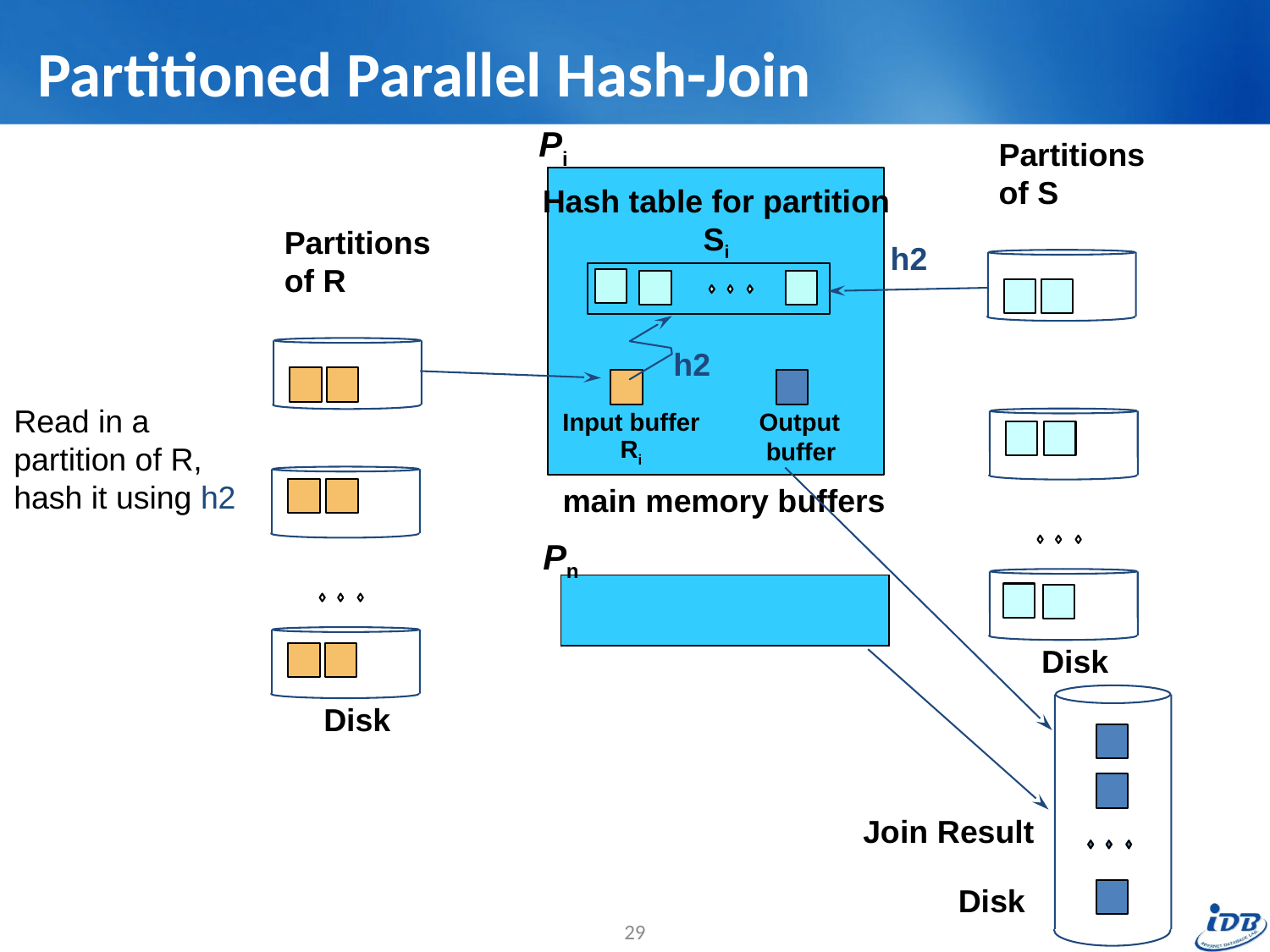

# Partitioned Parallel Hash-Join
Pi
Partitions
of S

Hash table for partition
Si
Partitions
of R
h2

h2

Read in a
partition of R,
hash it using h2
Output
 buffer

Input buffer
Ri

 main memory buffers

Pn

Disk

Disk

Join Result
Disk
29